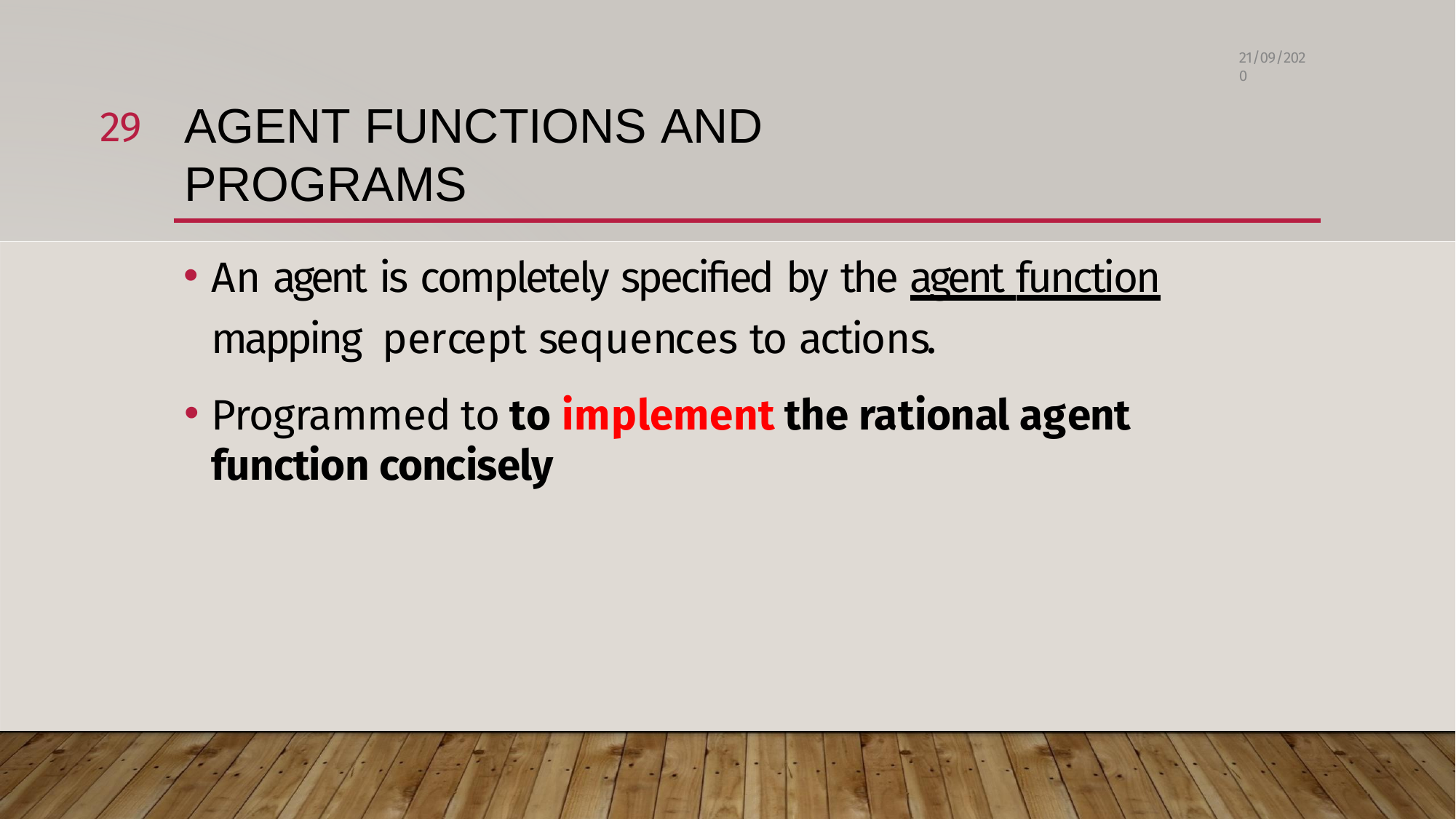

21/09/2020
# AGENT FUNCTIONS AND PROGRAMS
29
An agent is completely specified by the agent function mapping  percept sequences to actions.
Programmed to to implement the rational agent  function concisely